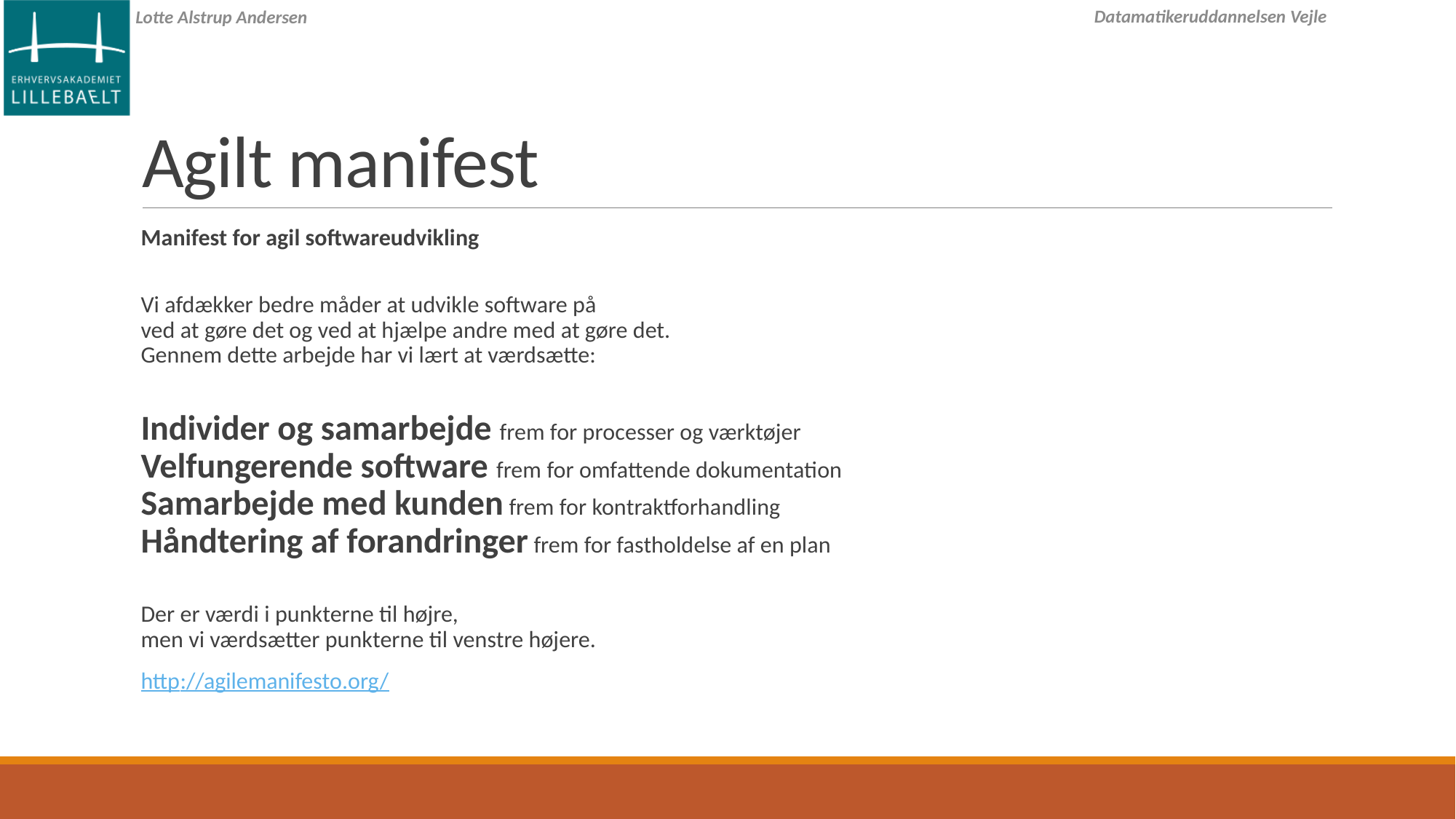

# Agilt manifest
Manifest for agil softwareudvikling
Vi afdækker bedre måder at udvikle software på
ved at gøre det og ved at hjælpe andre med at gøre det.
Gennem dette arbejde har vi lært at værdsætte:
Individer og samarbejde frem for processer og værktøjer
Velfungerende software frem for omfattende dokumentation
Samarbejde med kunden frem for kontraktforhandling
Håndtering af forandringer frem for fastholdelse af en plan
Der er værdi i punkterne til højre,
men vi værdsætter punkterne til venstre højere.
http://agilemanifesto.org/